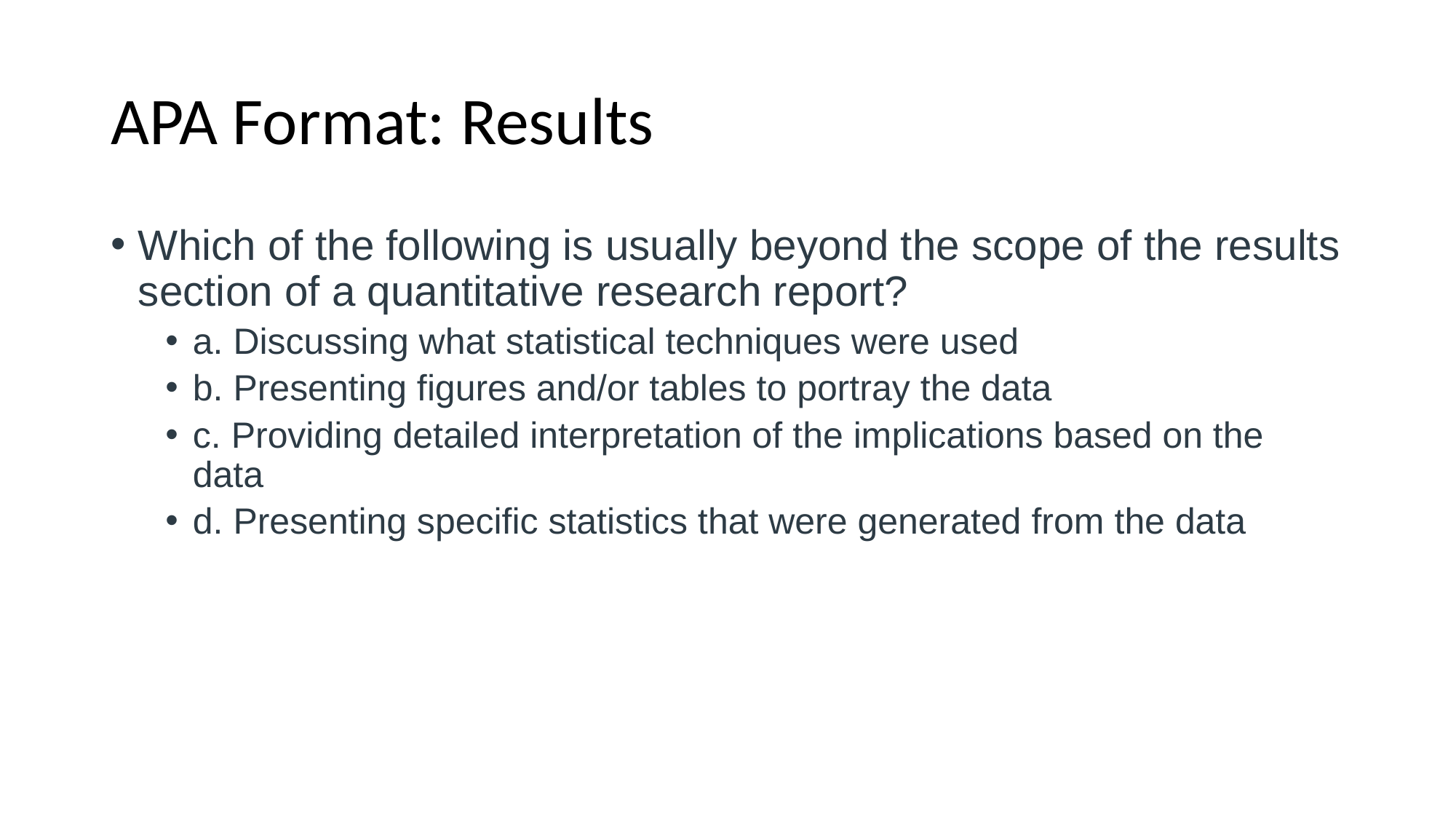

# APA Format: Results
Which of the following is usually beyond the scope of the results section of a quantitative research report?
a. Discussing what statistical techniques were used
b. Presenting figures and/or tables to portray the data
c. Providing detailed interpretation of the implications based on the data
d. Presenting specific statistics that were generated from the data